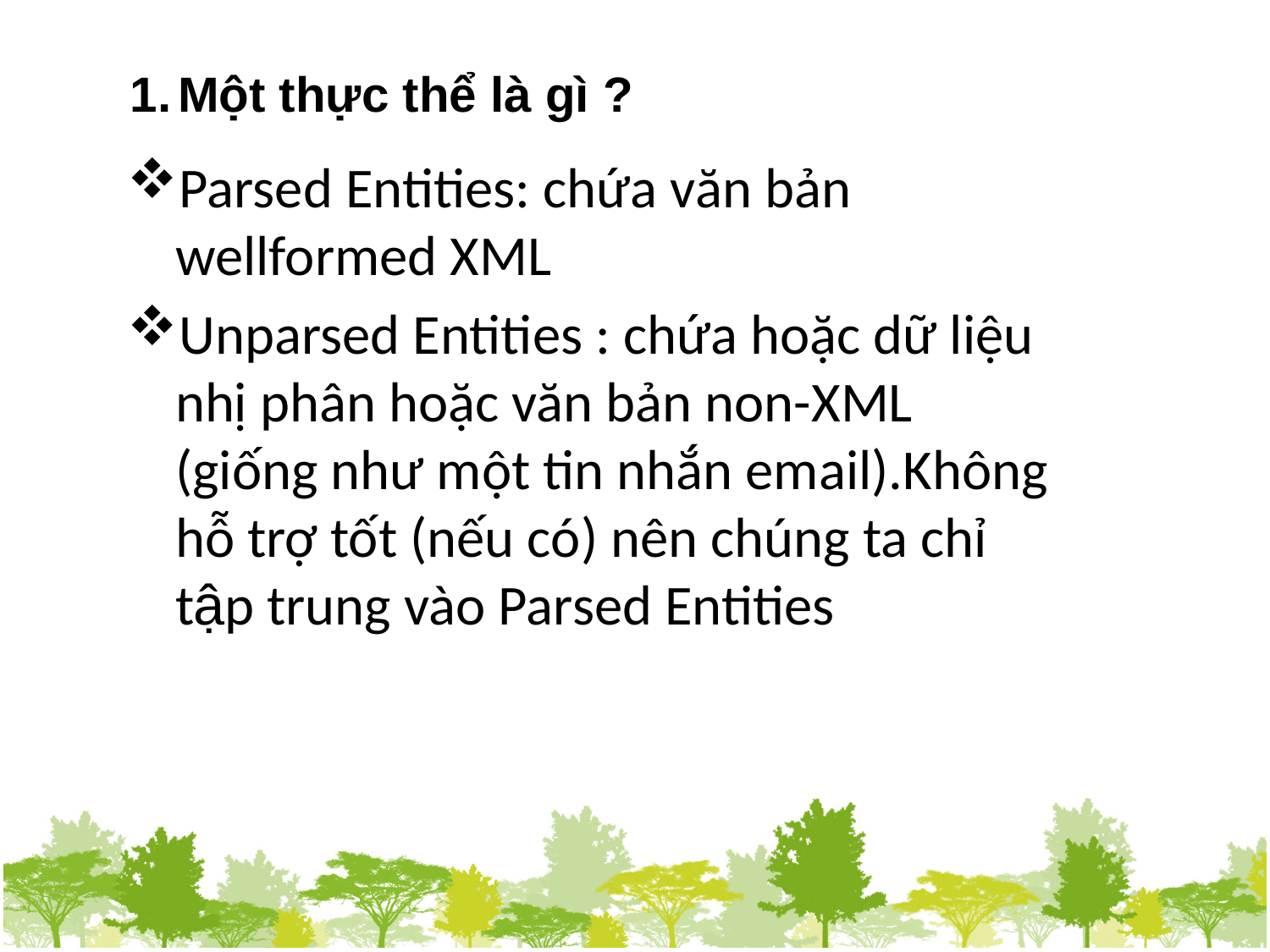

Một thực thể là gì ?
Parsed Entities: chứa văn bản wellformed XML
Unparsed Entities : chứa hoặc dữ liệu nhị phân hoặc văn bản non-XML (giống như một tin nhắn email).Không hỗ trợ tốt (nếu có) nên chúng ta chỉ tập trung vào Parsed Entities